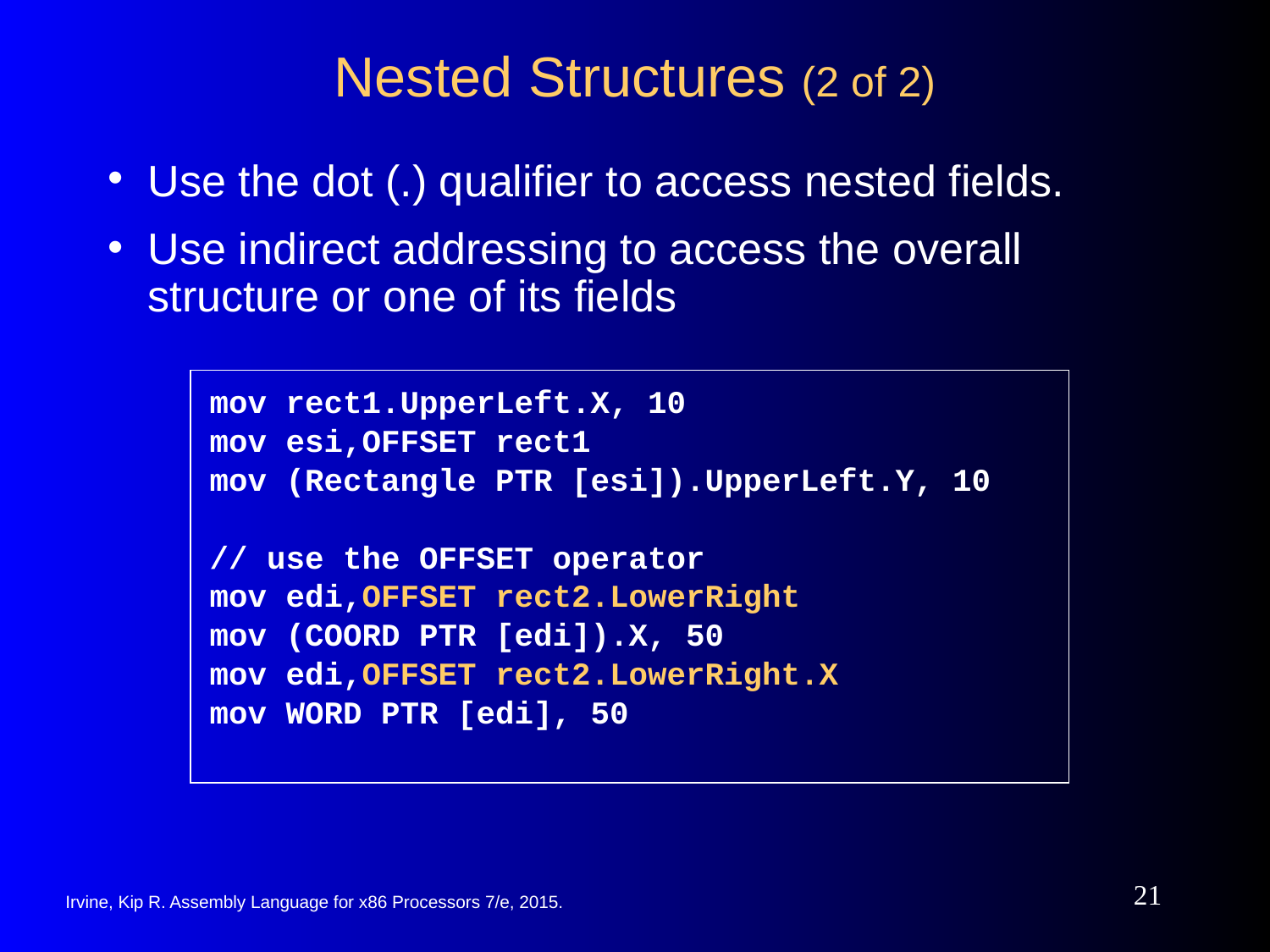

# Nested Structures (2 of 2)
Use the dot (.) qualifier to access nested fields.
Use indirect addressing to access the overall structure or one of its fields
mov rect1.UpperLeft.X, 10
mov esi,OFFSET rect1
mov (Rectangle PTR [esi]).UpperLeft.Y, 10

// use the OFFSET operator
mov edi,OFFSET rect2.LowerRight
mov (COORD PTR [edi]).X, 50
mov edi,OFFSET rect2.LowerRight.X
mov WORD PTR [edi], 50
21
Irvine, Kip R. Assembly Language for x86 Processors 7/e, 2015.